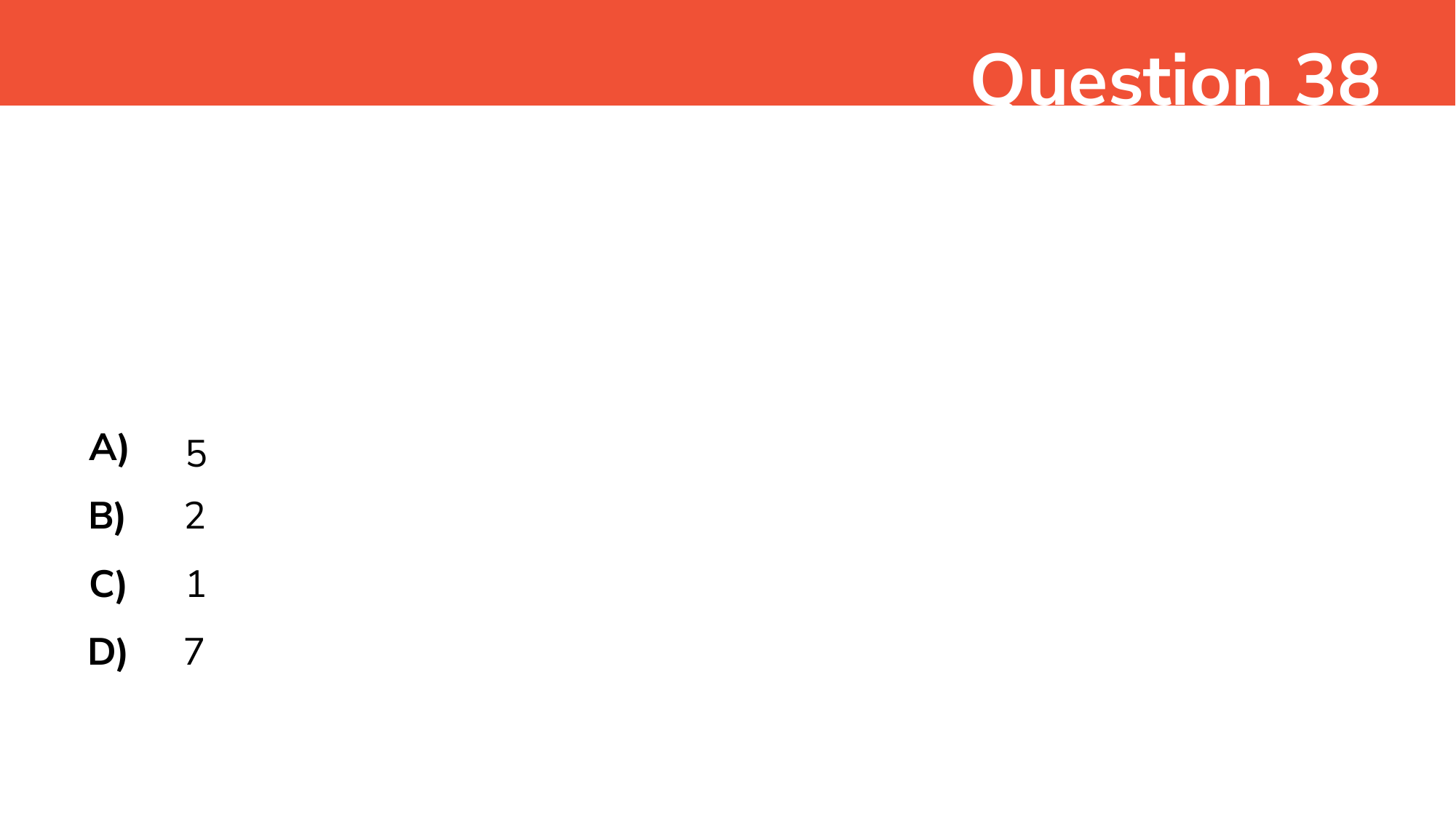

Question 38
A)
5
B)
2
C)
1
D)
7